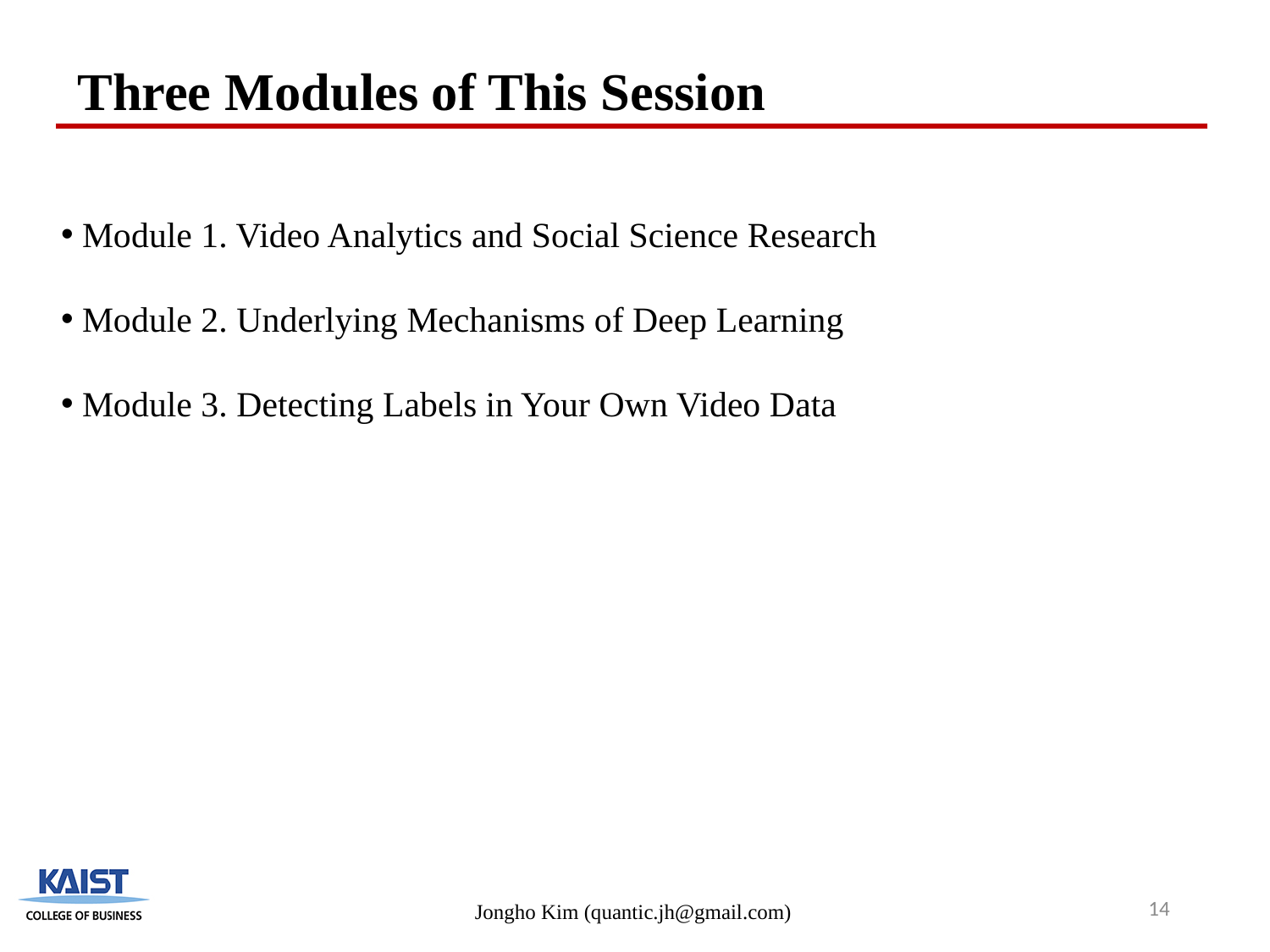

Three Modules of This Session
 Module 1. Video Analytics and Social Science Research

 Module 2. Underlying Mechanisms of Deep Learning

 Module 3. Detecting Labels in Your Own Video Data
14